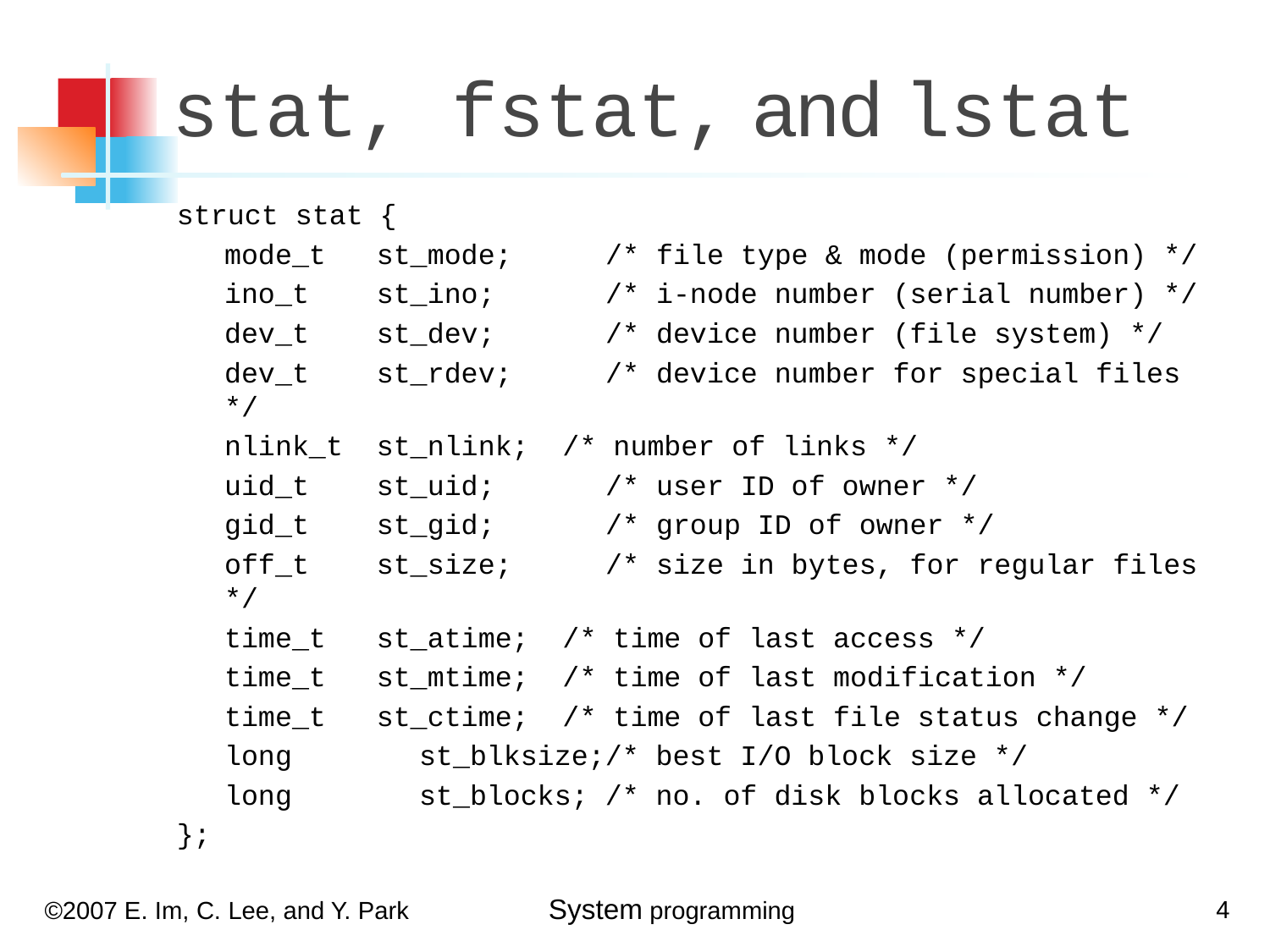

# stat, fstat, and lstat
struct stat {
	mode_t   st_mode;	/* file type & mode (permission) */
	ino_t    st_ino;	/* i-node number (serial number) */
	dev_t    st_dev;	/* device number (file system) */
	dev_t    st_rdev;	/* device number for special files */
	nlink_t  st_nlink;  /* number of links */
	uid_t    st_uid;	/* user ID of owner */
	gid_t    st_gid;	/* group ID of owner */
	off_t    st_size;	/* size in bytes, for regular files */
	time_t   st_atime;  /* time of last access */
	time_t   st_mtime;  /* time of last modification */
	time_t   st_ctime;  /* time of last file status change */
	long	    st_blksize;/* best I/O block size */
	long	    st_blocks; /* no. of disk blocks allocated */
};
4
©2007 E. Im, C. Lee, and Y. Park